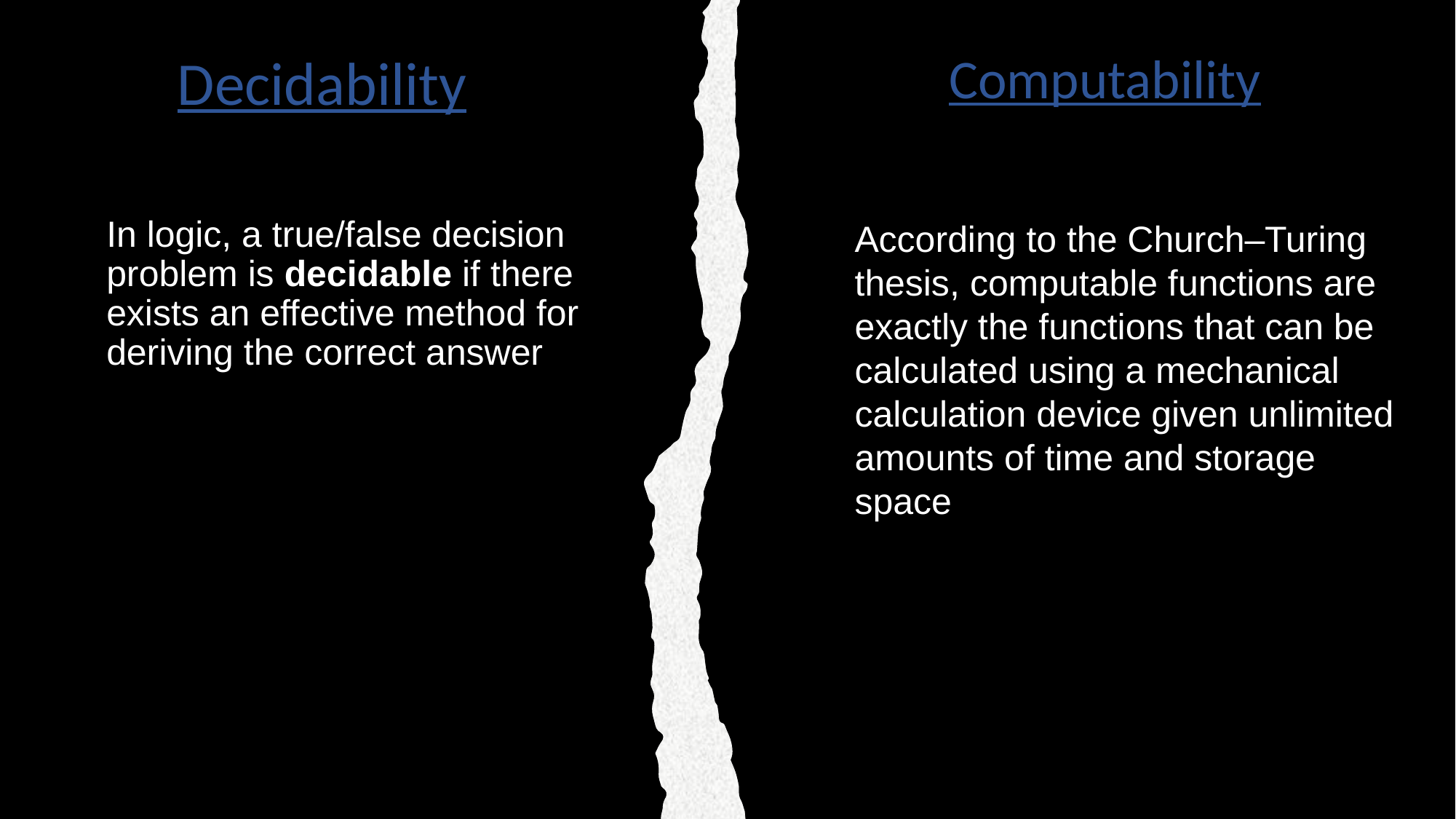

Computability
Decidability
In logic, a true/false decision problem is decidable if there exists an effective method for deriving the correct answer
According to the Church–Turing thesis, computable functions are exactly the functions that can be calculated using a mechanical calculation device given unlimited amounts of time and storage space